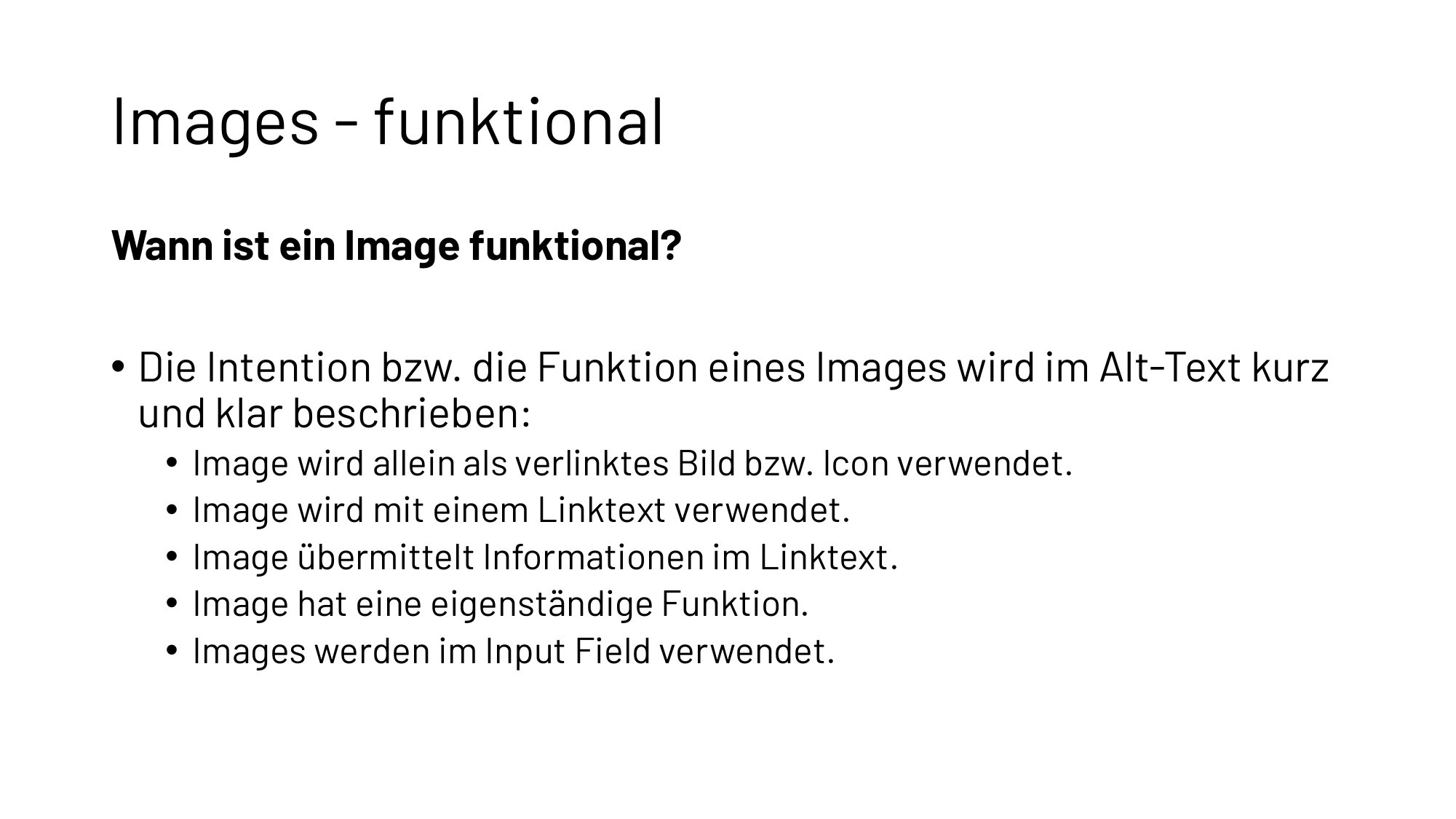

# Images - funktional
Wann ist ein Image funktional?

Die Intention bzw. die Funktion eines Images wird im Alt-Text kurz und klar beschrieben:
Image wird allein als verlinktes Bild bzw. Icon verwendet.
Image wird mit einem Linktext verwendet.
Image übermittelt Informationen im Linktext.
Image hat eine eigenständige Funktion.
Images werden im Input Field verwendet.